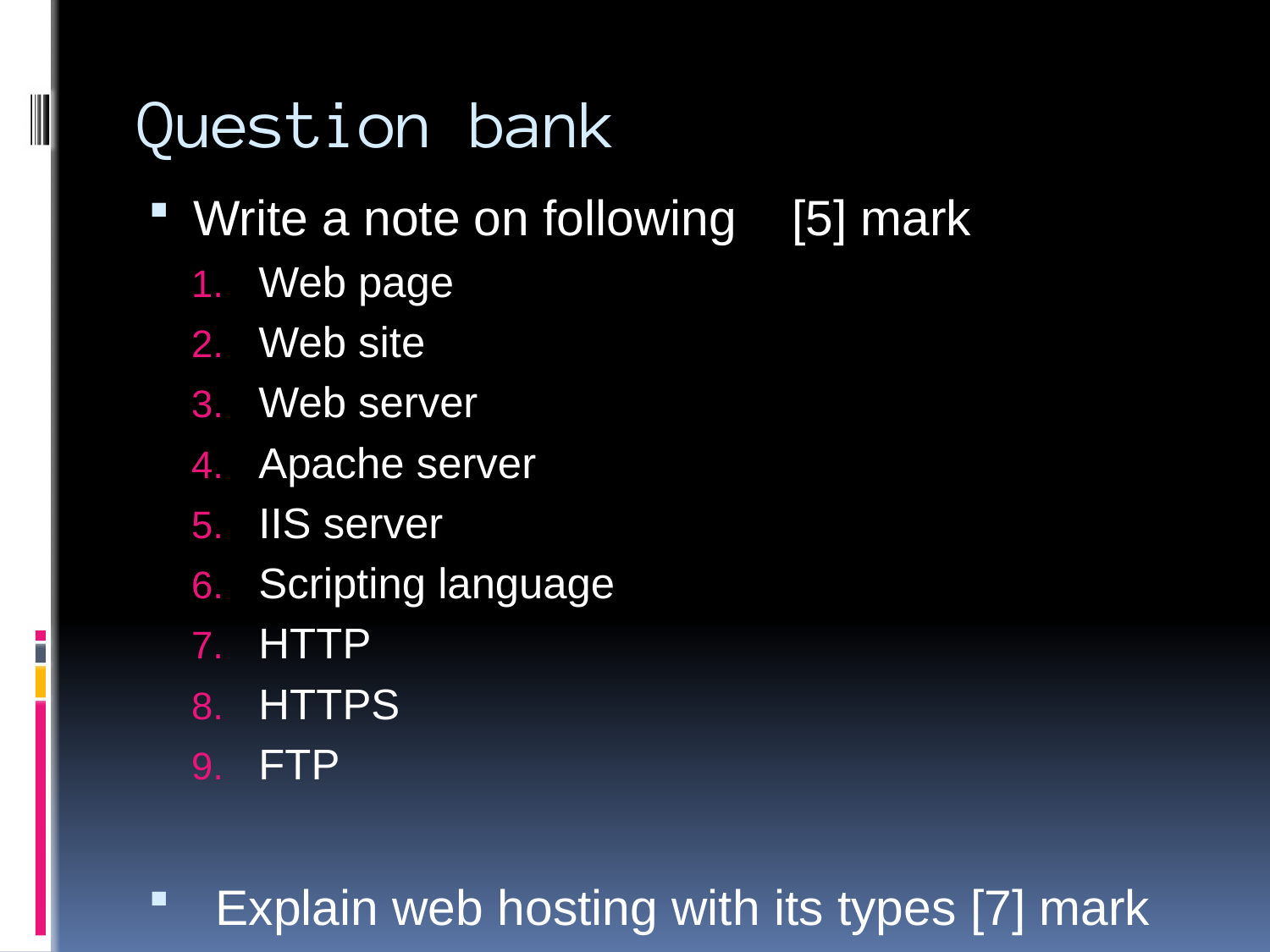

# Question bank
Write a note on following    [5] mark
Web page
Web site
Web server
Apache server
IIS server
Scripting language
HTTP
HTTPS
FTP

Explain web hosting with its types [7] mark